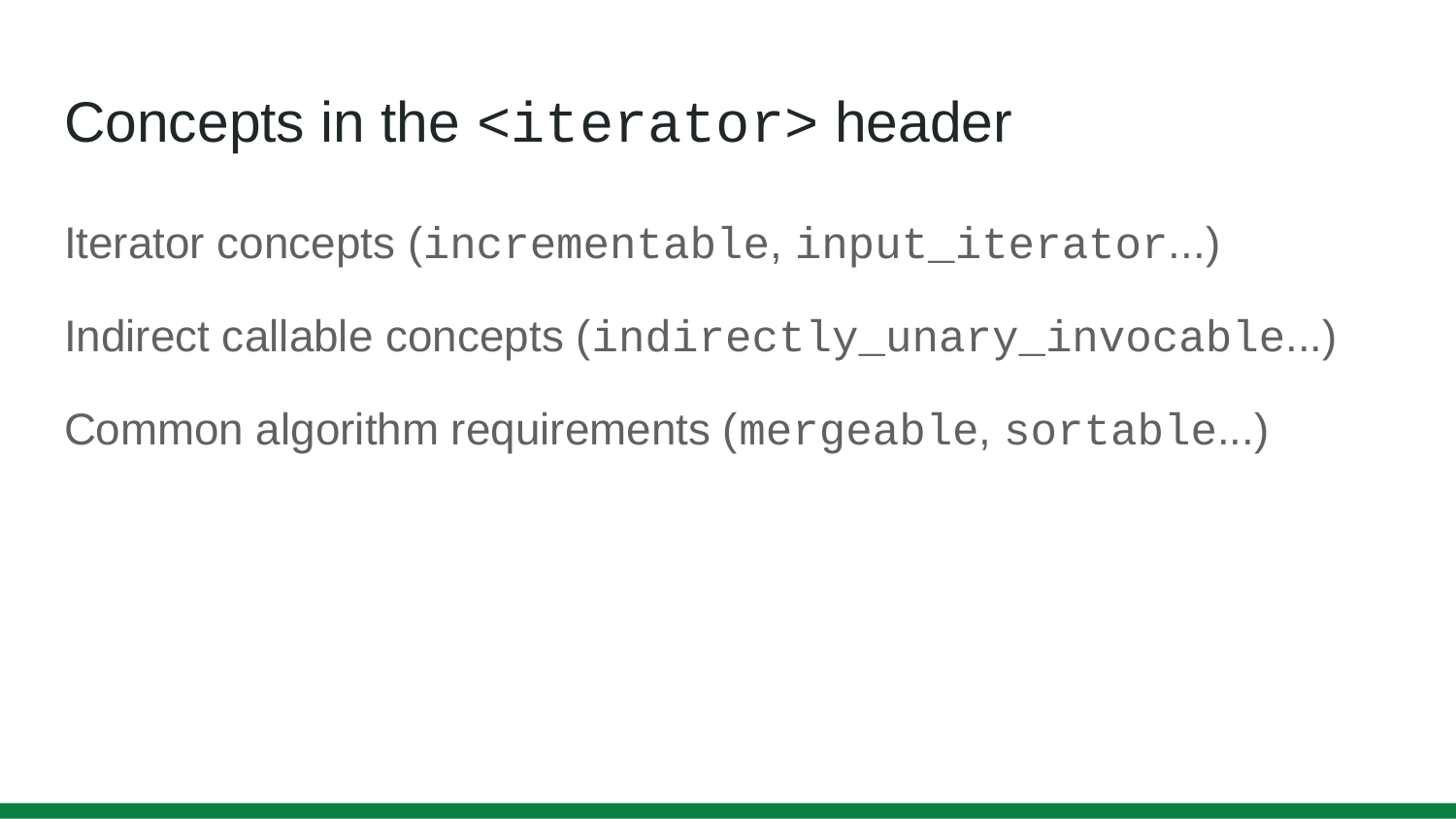

# Concepts in the <iterator> header
Iterator concepts (incrementable, input_iterator...)
Indirect callable concepts (indirectly_unary_invocable...)
Common algorithm requirements (mergeable, sortable...)